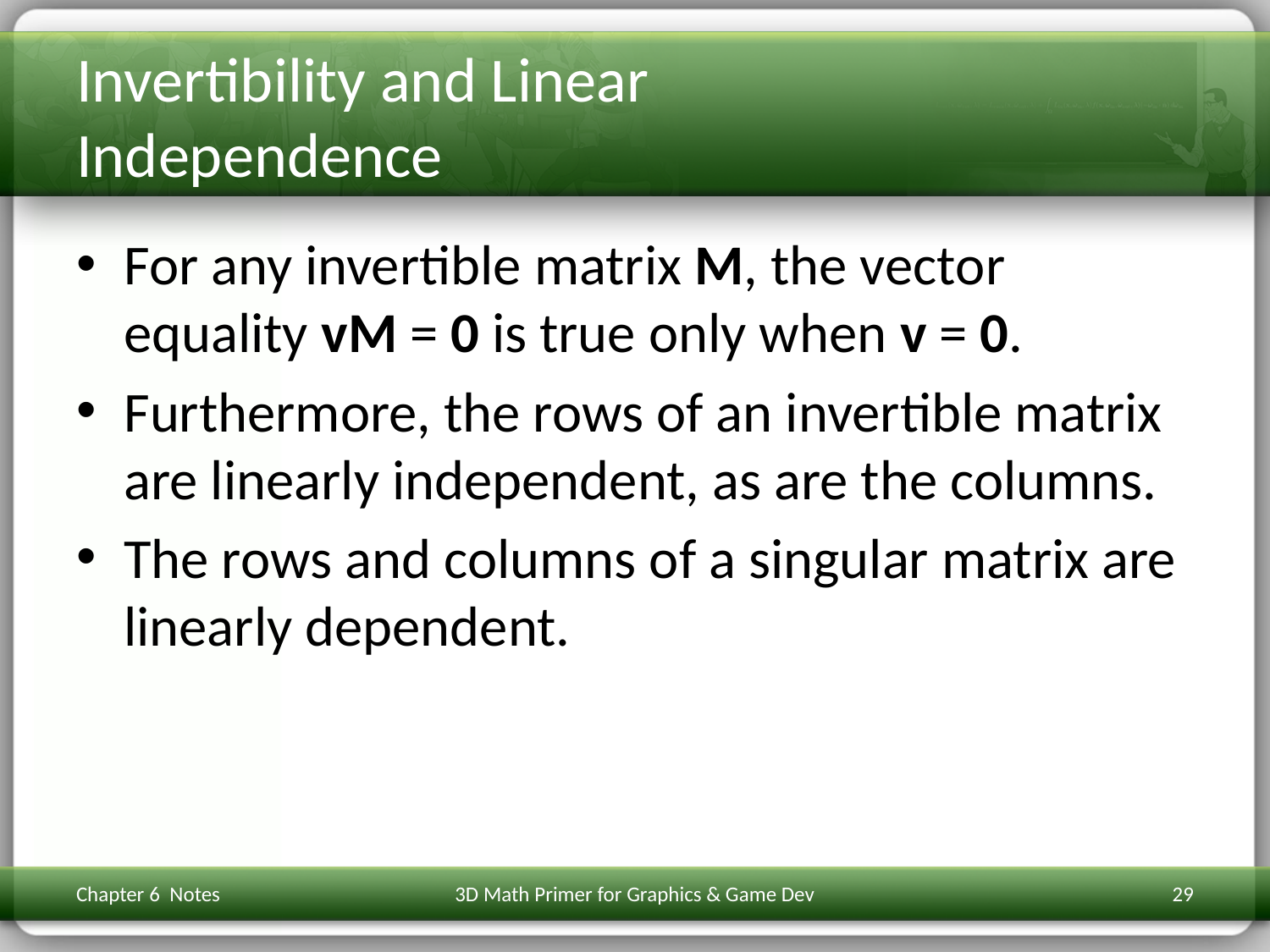

# Invertibility and Linear Independence
For any invertible matrix M, the vector equality vM = 0 is true only when v = 0.
Furthermore, the rows of an invertible matrix are linearly independent, as are the columns.
The rows and columns of a singular matrix are linearly dependent.
Chapter 6  Notes
3D Math Primer for Graphics & Game Dev
29